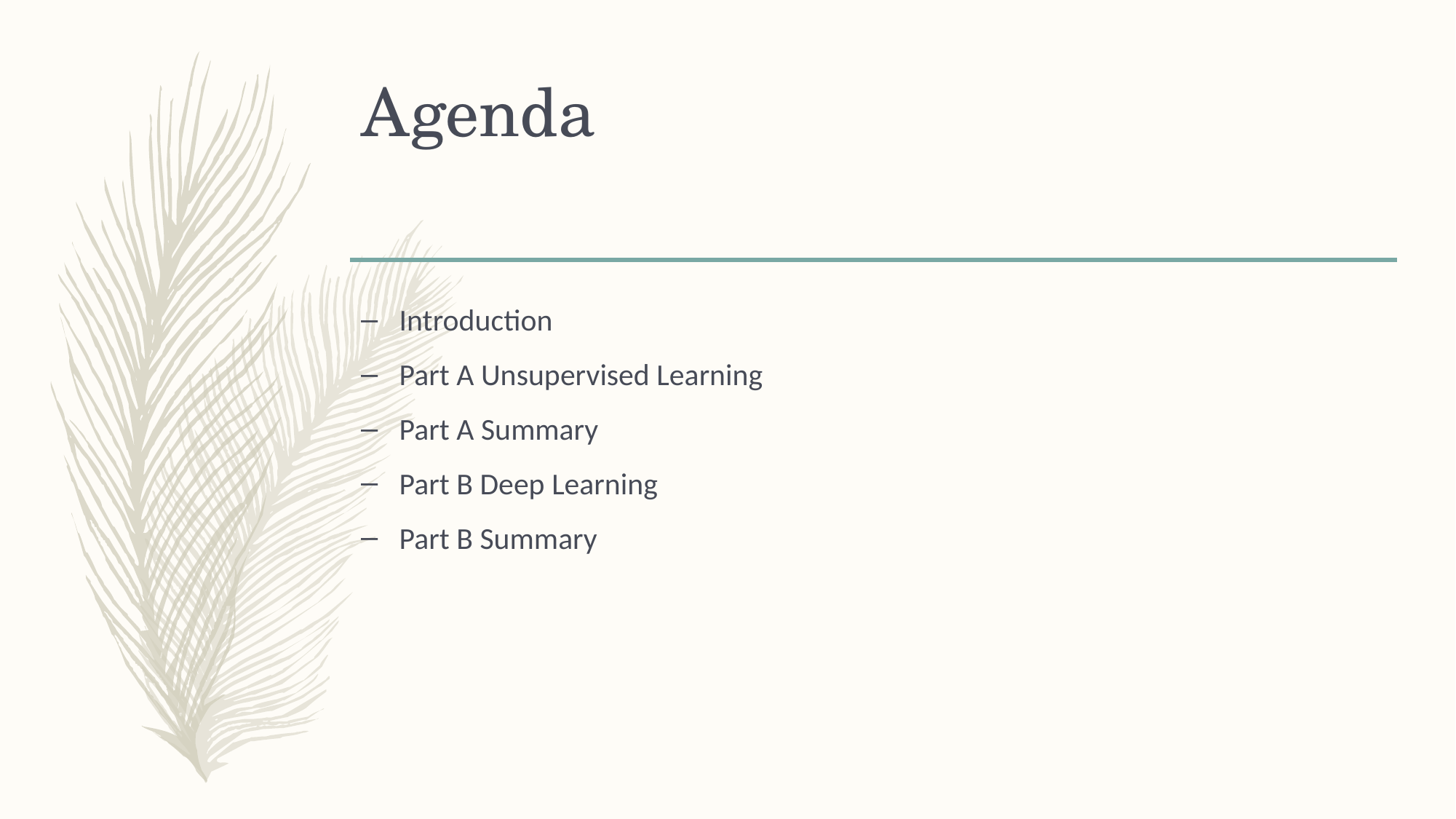

# Agenda
Introduction
Part A Unsupervised Learning
Part A Summary
Part B Deep Learning
Part B Summary